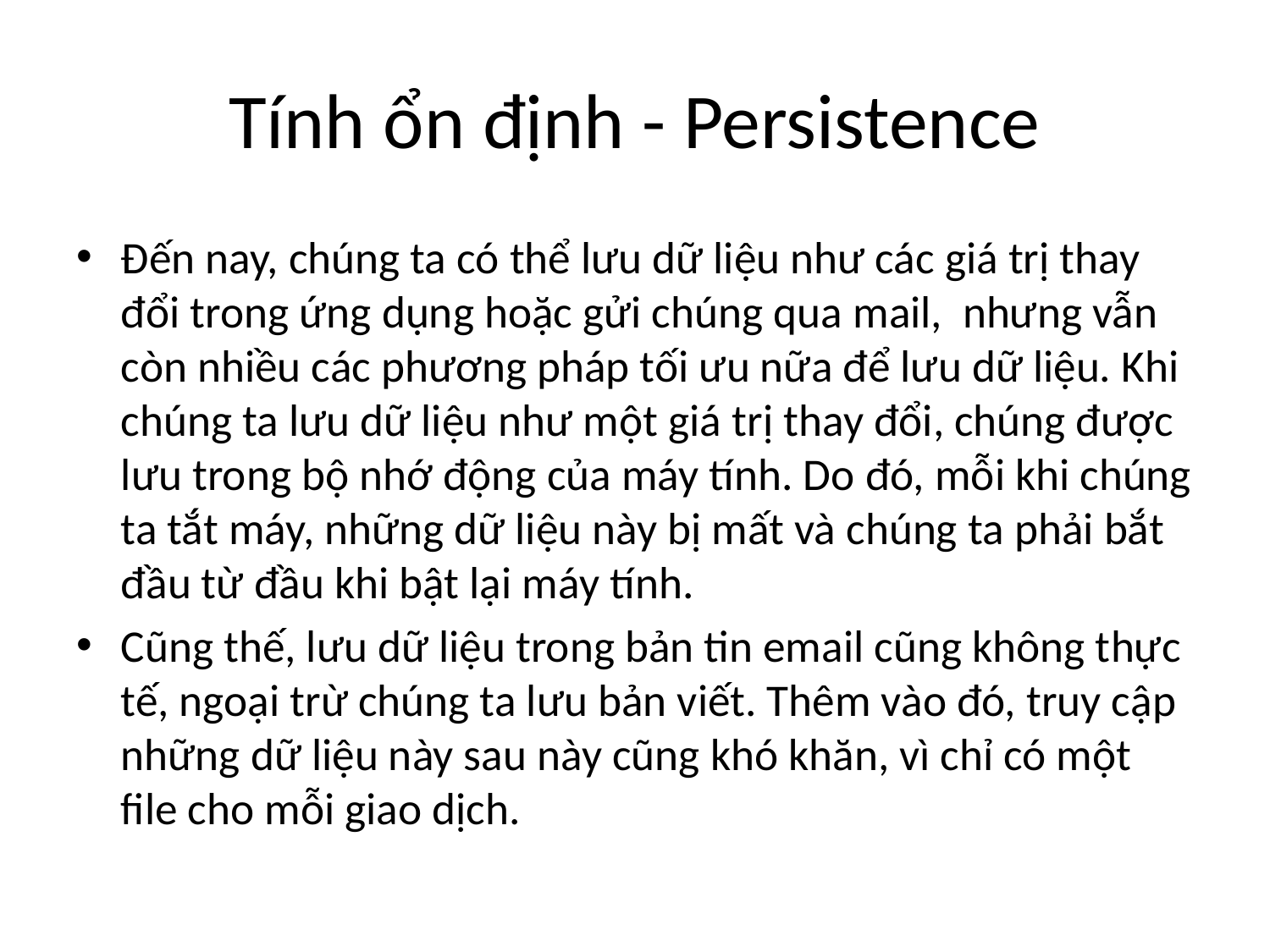

# Tính ổn định - Persistence
Đến nay, chúng ta có thể lưu dữ liệu như các giá trị thay đổi trong ứng dụng hoặc gửi chúng qua mail,  nhưng vẫn còn nhiều các phương pháp tối ưu nữa để lưu dữ liệu. Khi chúng ta lưu dữ liệu như một giá trị thay đổi, chúng được lưu trong bộ nhớ động của máy tính. Do đó, mỗi khi chúng ta tắt máy, những dữ liệu này bị mất và chúng ta phải bắt đầu từ đầu khi bật lại máy tính.
Cũng thế, lưu dữ liệu trong bản tin email cũng không thực tế, ngoại trừ chúng ta lưu bản viết. Thêm vào đó, truy cập những dữ liệu này sau này cũng khó khăn, vì chỉ có một file cho mỗi giao dịch.